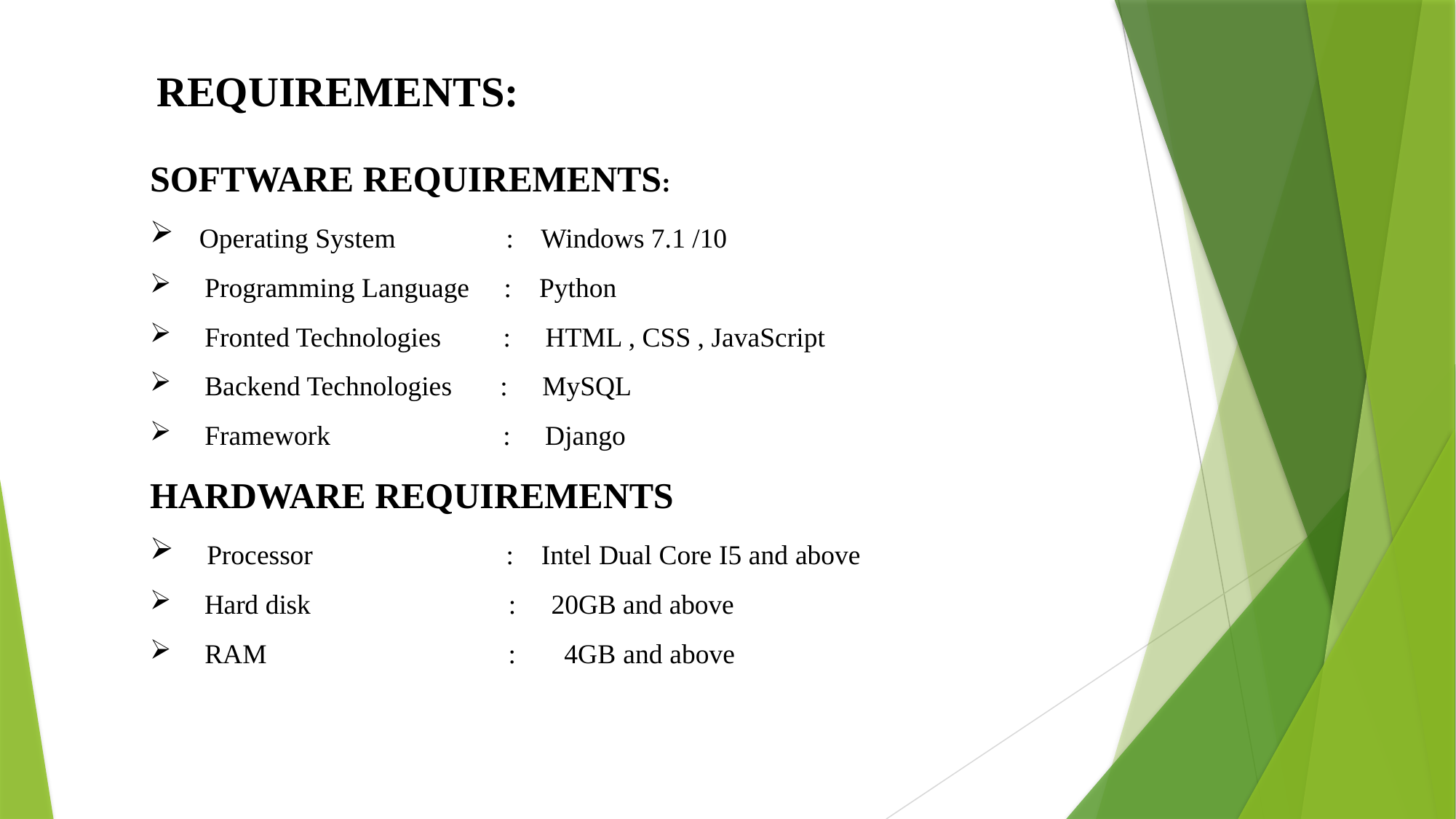

REQUIREMENTS:
SOFTWARE REQUIREMENTS:
  Operating System                :    Windows 7.1 /10
   Programming Language     :    Python
   Fronted Technologies         :     HTML , CSS , JavaScript
   Backend Technologies       :     MySQL
   Framework                         :     Django
HARDWARE REQUIREMENTS
   Processor                            :    Intel Dual Core I5 and above
   Hard disk                             :   20GB and above
   RAM                                   :       4GB and above